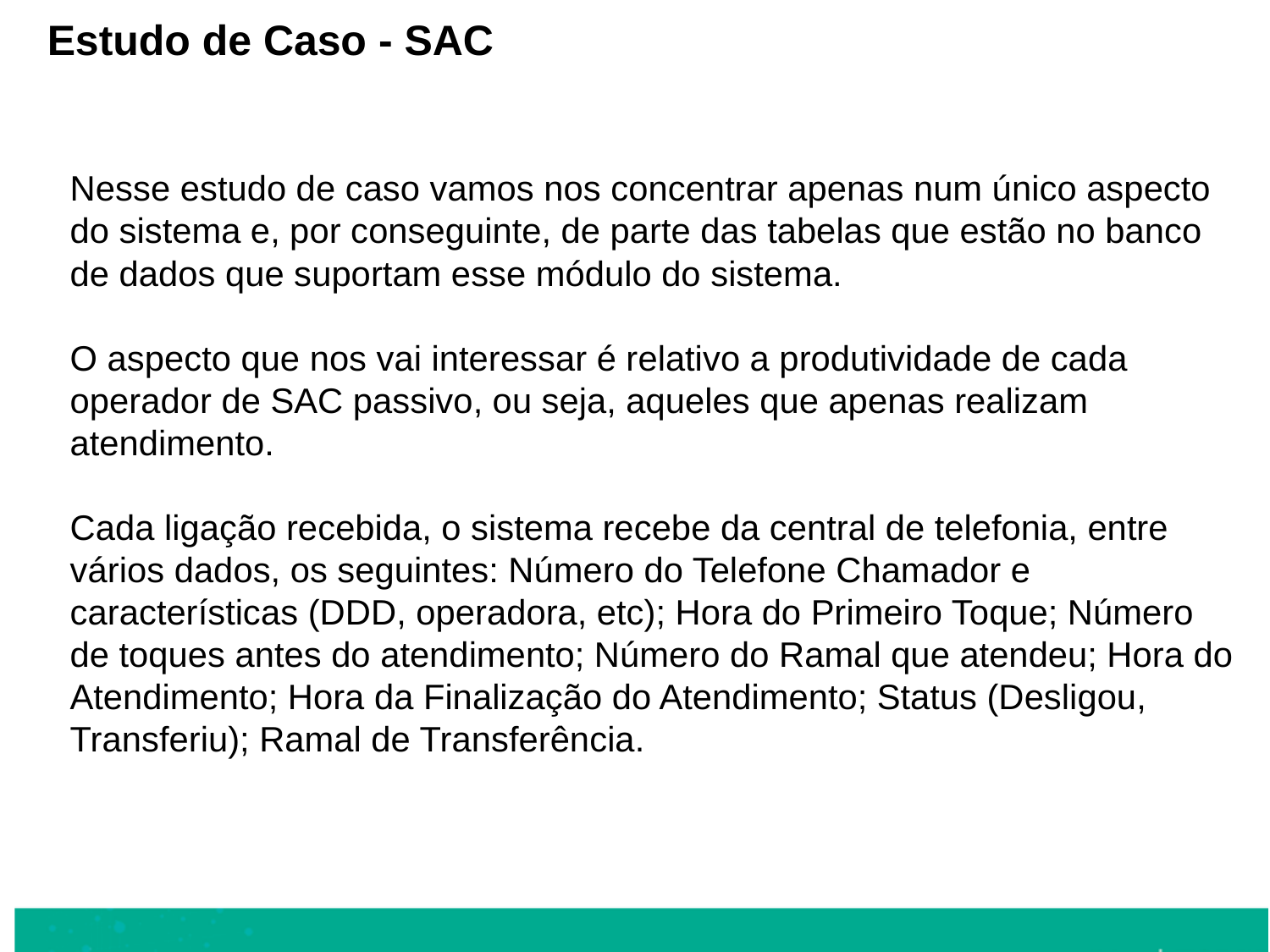

Estudo de Caso - SAC
Nesse estudo de caso vamos nos concentrar apenas num único aspecto do sistema e, por conseguinte, de parte das tabelas que estão no banco de dados que suportam esse módulo do sistema.

O aspecto que nos vai interessar é relativo a produtividade de cada operador de SAC passivo, ou seja, aqueles que apenas realizam atendimento.

Cada ligação recebida, o sistema recebe da central de telefonia, entre vários dados, os seguintes: Número do Telefone Chamador e características (DDD, operadora, etc); Hora do Primeiro Toque; Número de toques antes do atendimento; Número do Ramal que atendeu; Hora do Atendimento; Hora da Finalização do Atendimento; Status (Desligou, Transferiu); Ramal de Transferência.